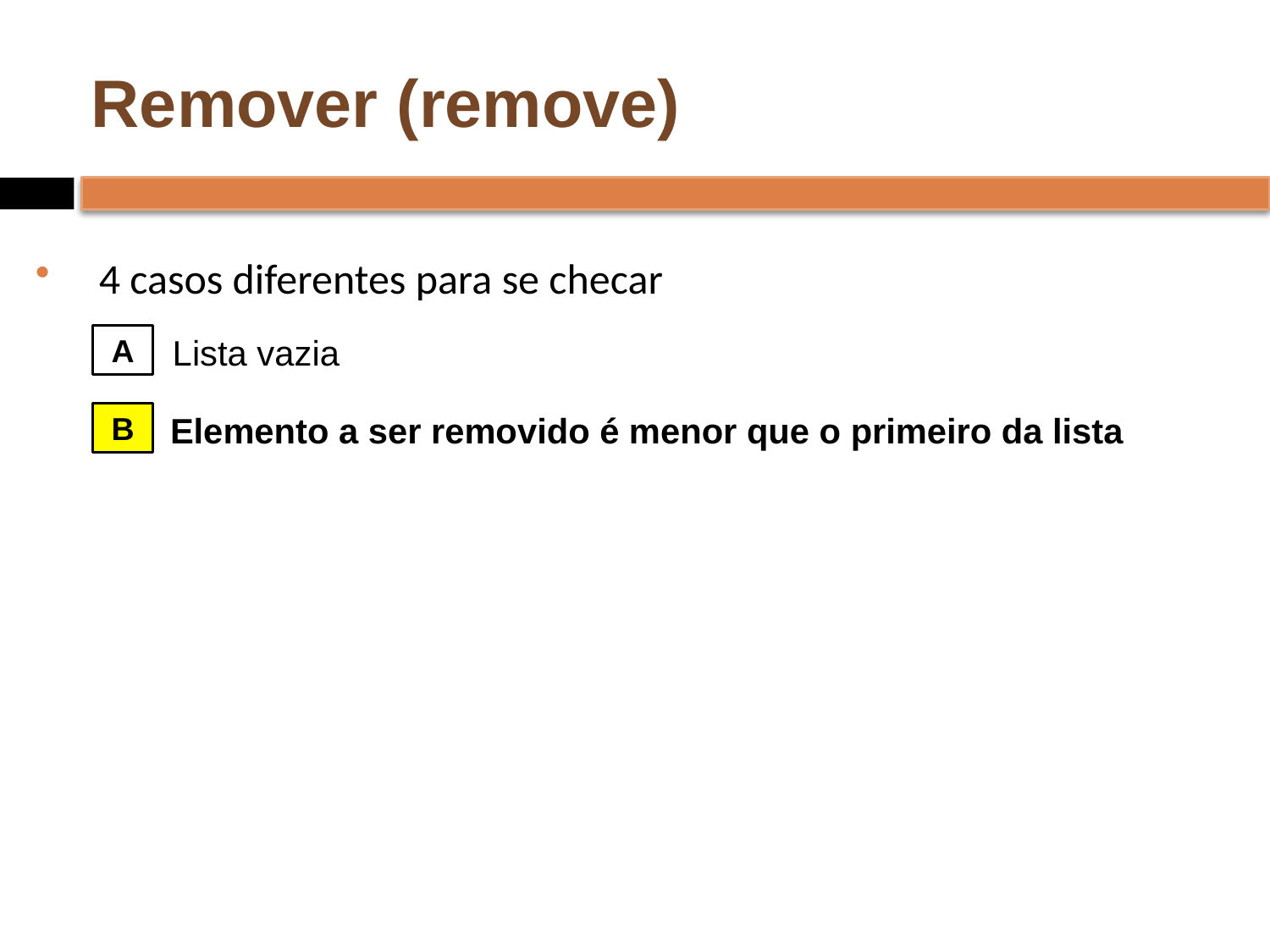

# Remover (remove)
4 casos diferentes para se checar
Lista vazia
A
Elemento a ser removido é menor que o primeiro da lista
B
85